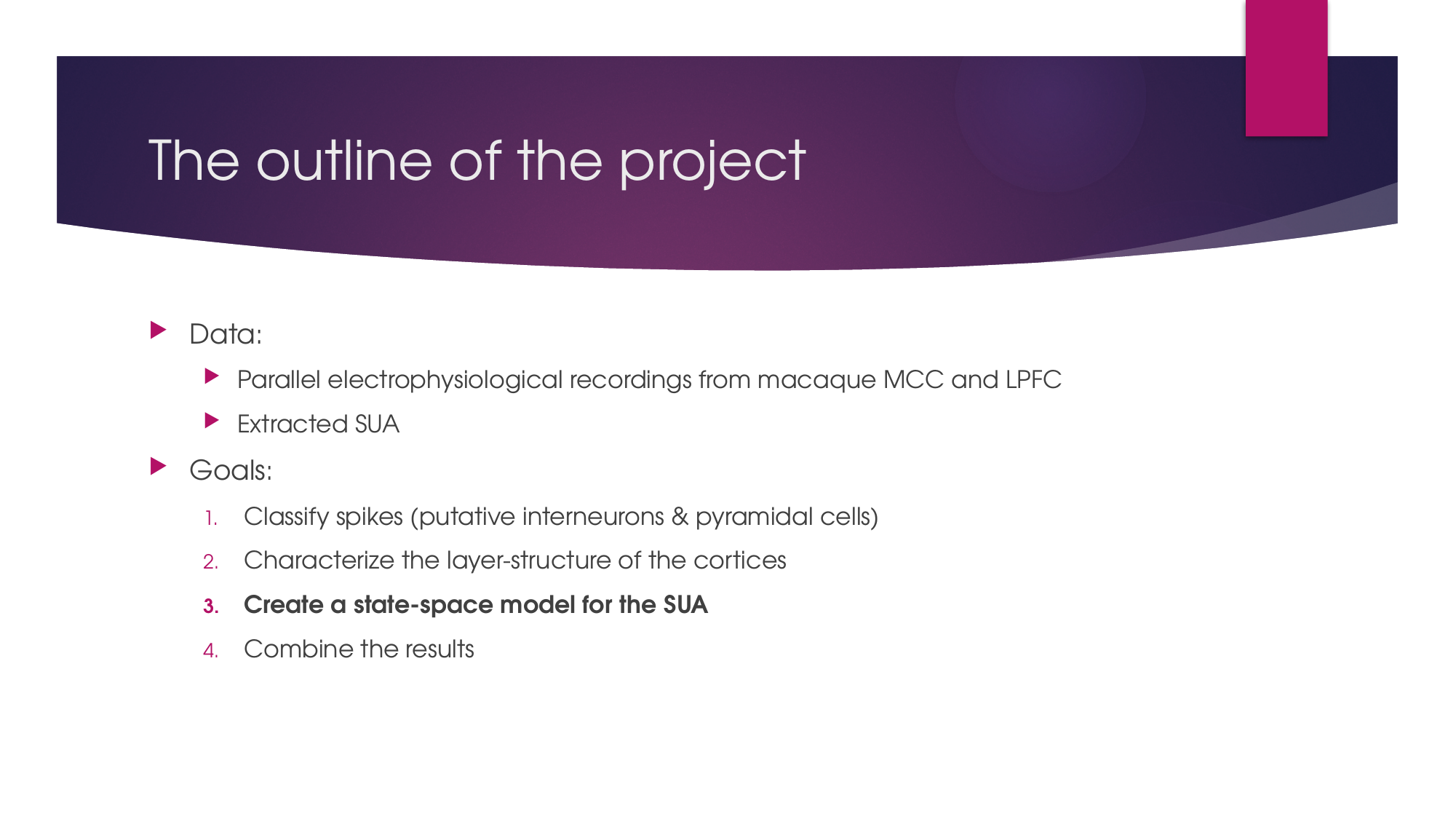

# The outline of the project
Data:
Parallel electrophysiological recordings from macaque MCC and LPFC
Extracted SUA
Goals:
Classify spikes (putative interneurons & pyramidal cells)
Characterize the layer-structure of the cortices
Create a state-space model for the SUA
Combine the results